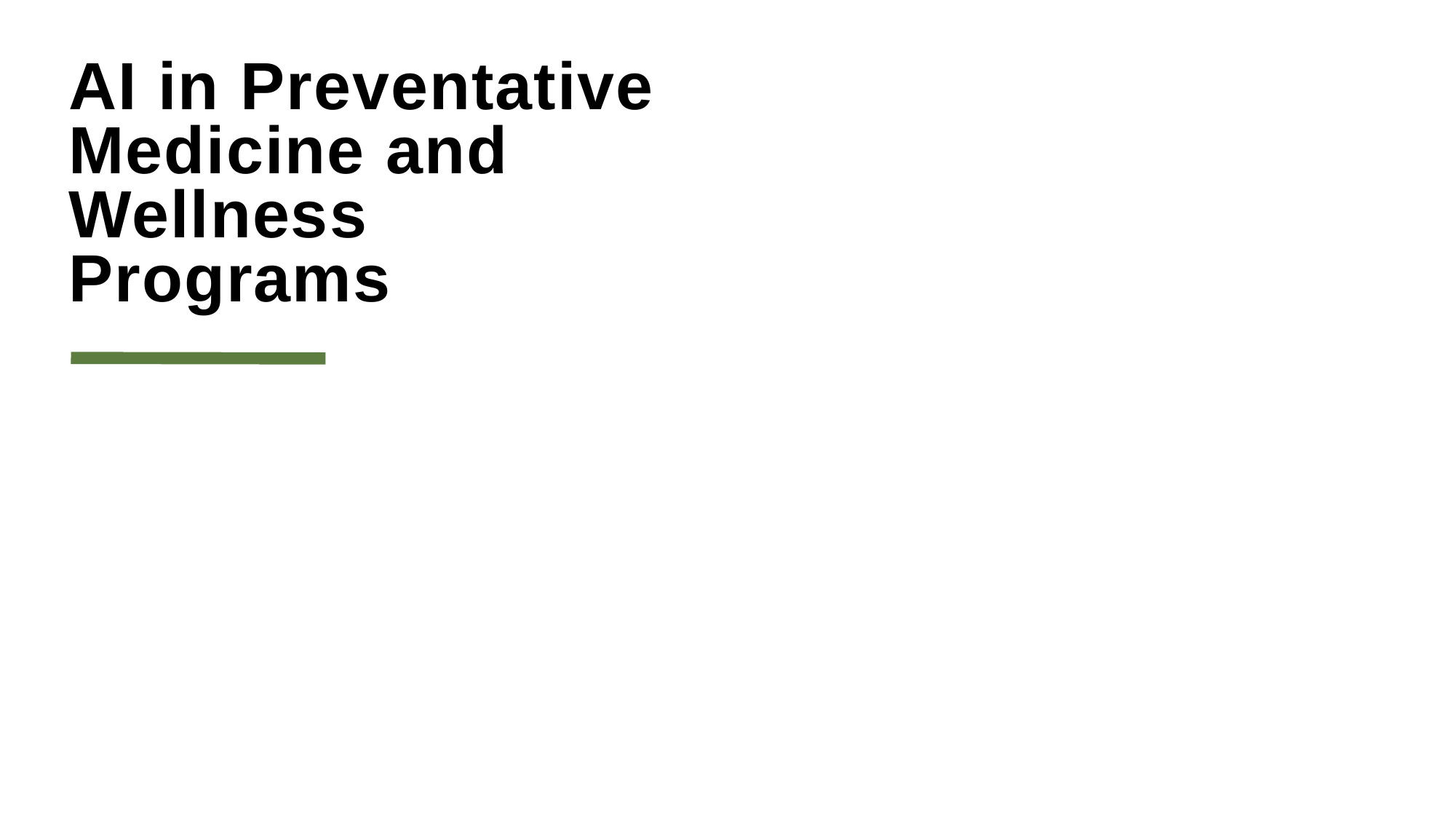

# AI in Preventative Medicine and Wellness Programs